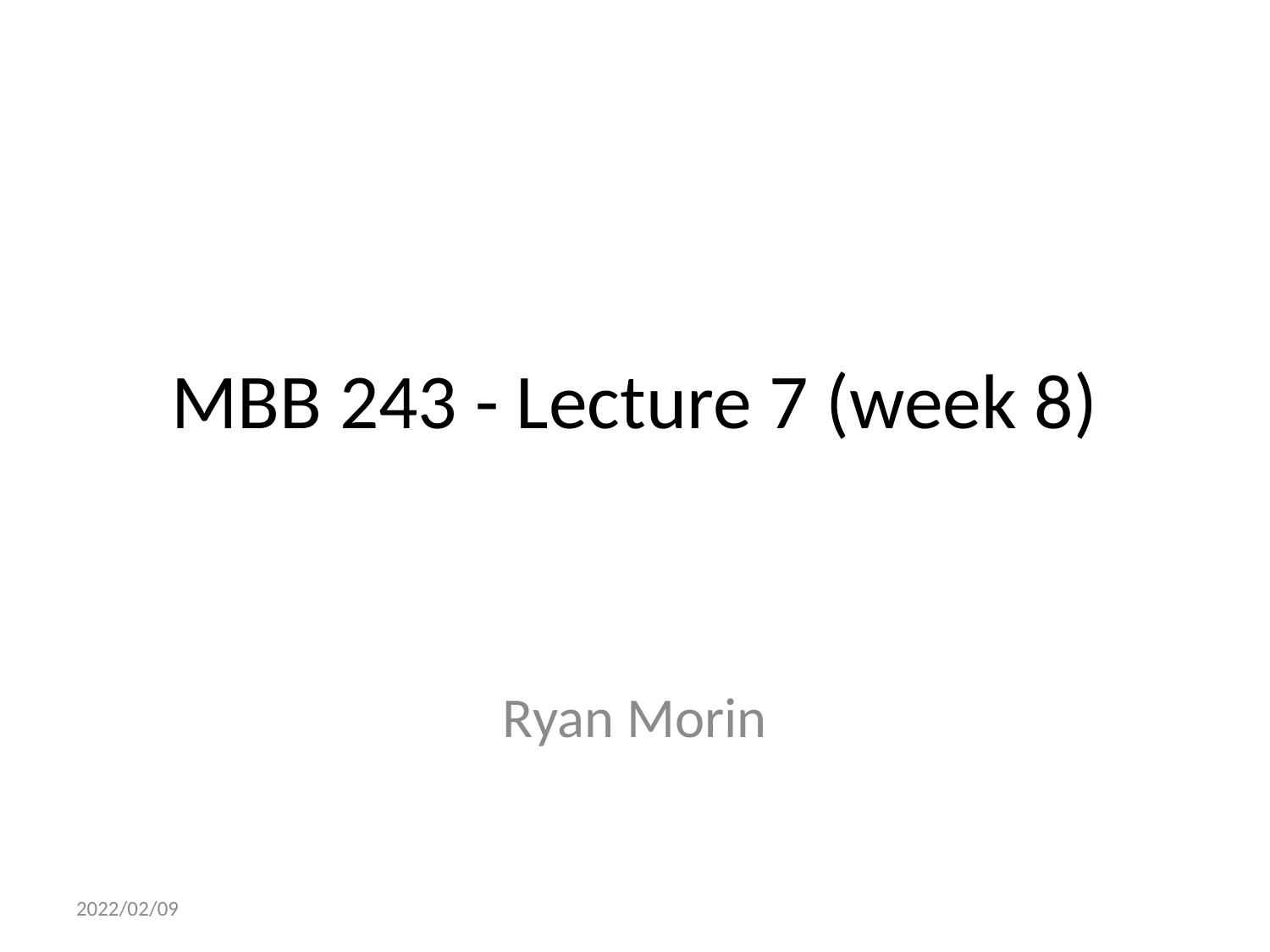

# MBB 243 - Lecture 7 (week 8)
Ryan Morin
2022/02/09